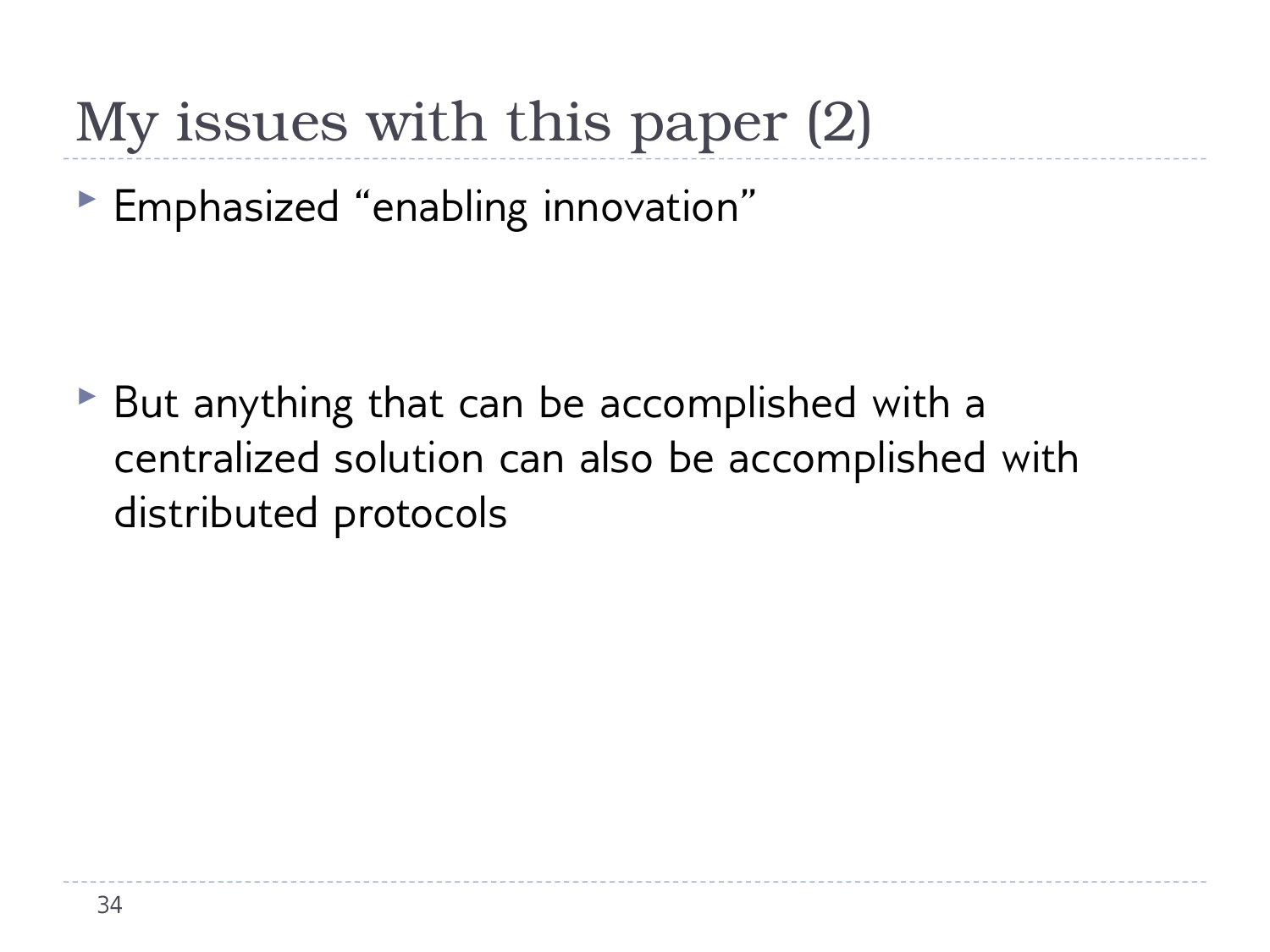

# My issues with this paper (2)
Emphasized “enabling innovation”

But anything that can be accomplished with a centralized solution can also be accomplished with distributed protocols
34